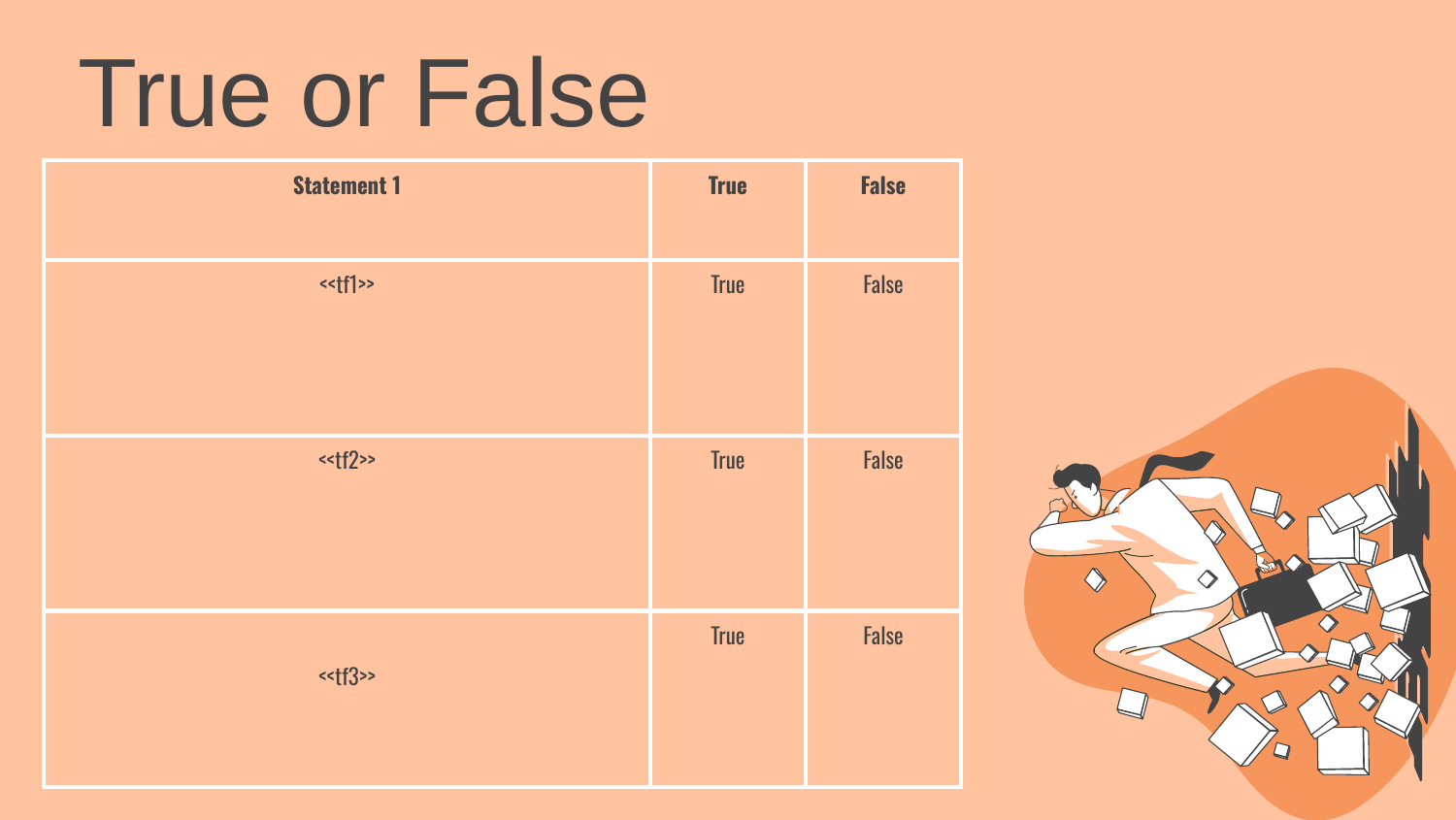

True or False
| Statement 1 | True | False |
| --- | --- | --- |
| <<tf1>> | True | False |
| <<tf2>> | True | False |
| <<tf3>> | True | False |